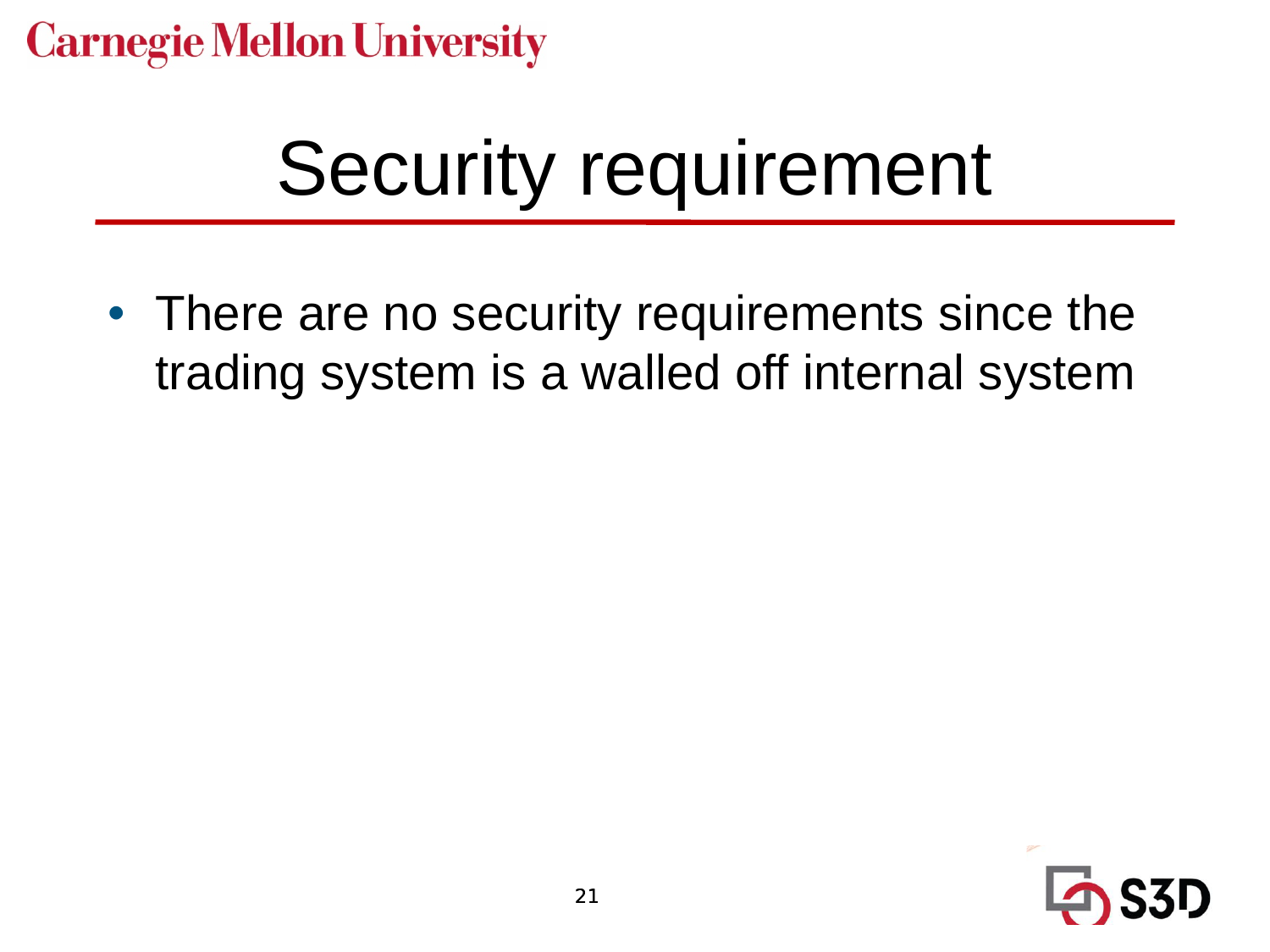

# Security requirement
There are no security requirements since the trading system is a walled off internal system
21